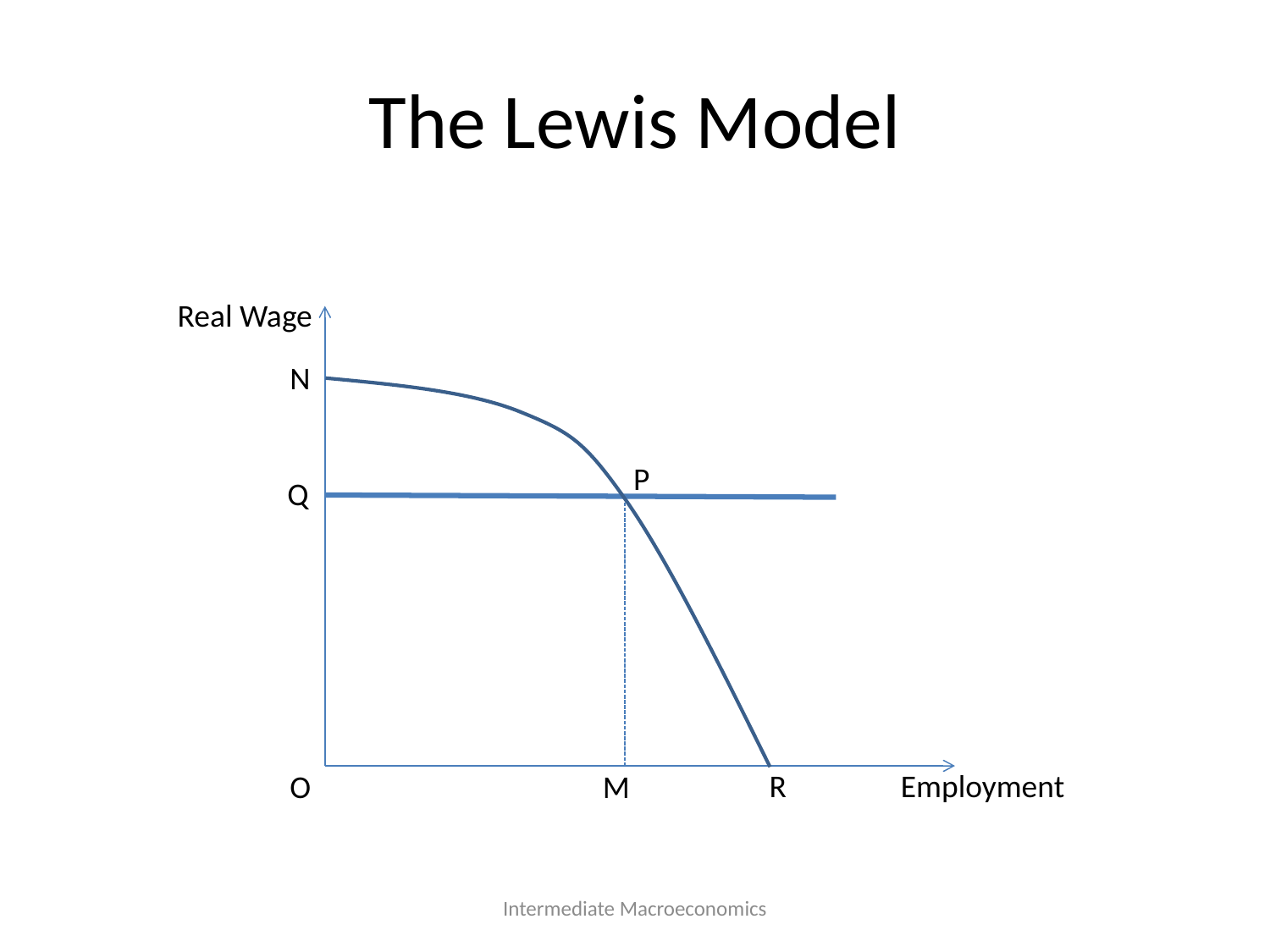

# The Lewis Model
Real Wage
N

P
Q
R
Employment
O
M
Intermediate Macroeconomics